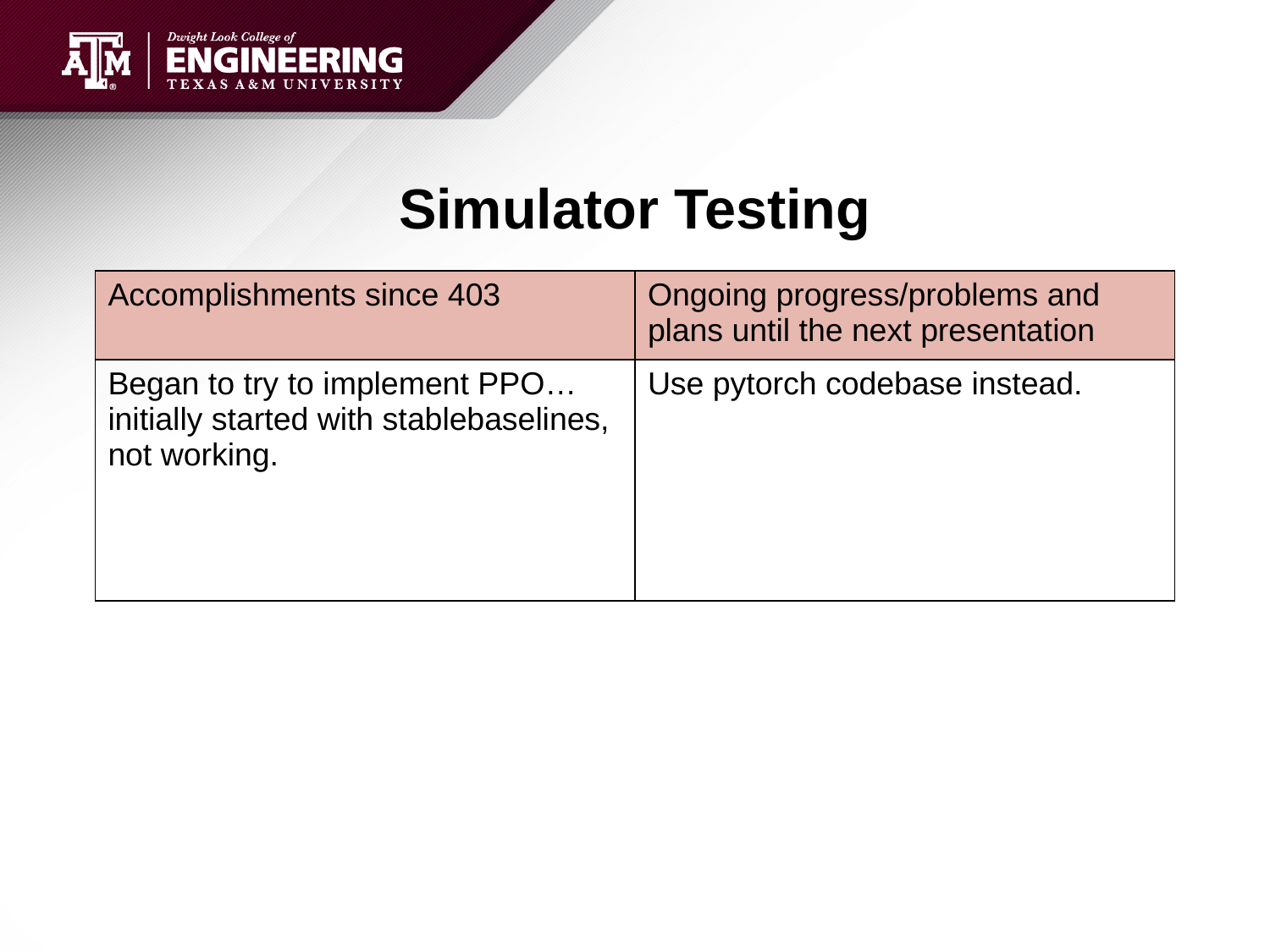

# Simulator Testing
| Accomplishments since 403 | Ongoing progress/problems and plans until the next presentation |
| --- | --- |
| Began to try to implement PPO… initially started with stablebaselines, not working. | Use pytorch codebase instead. |